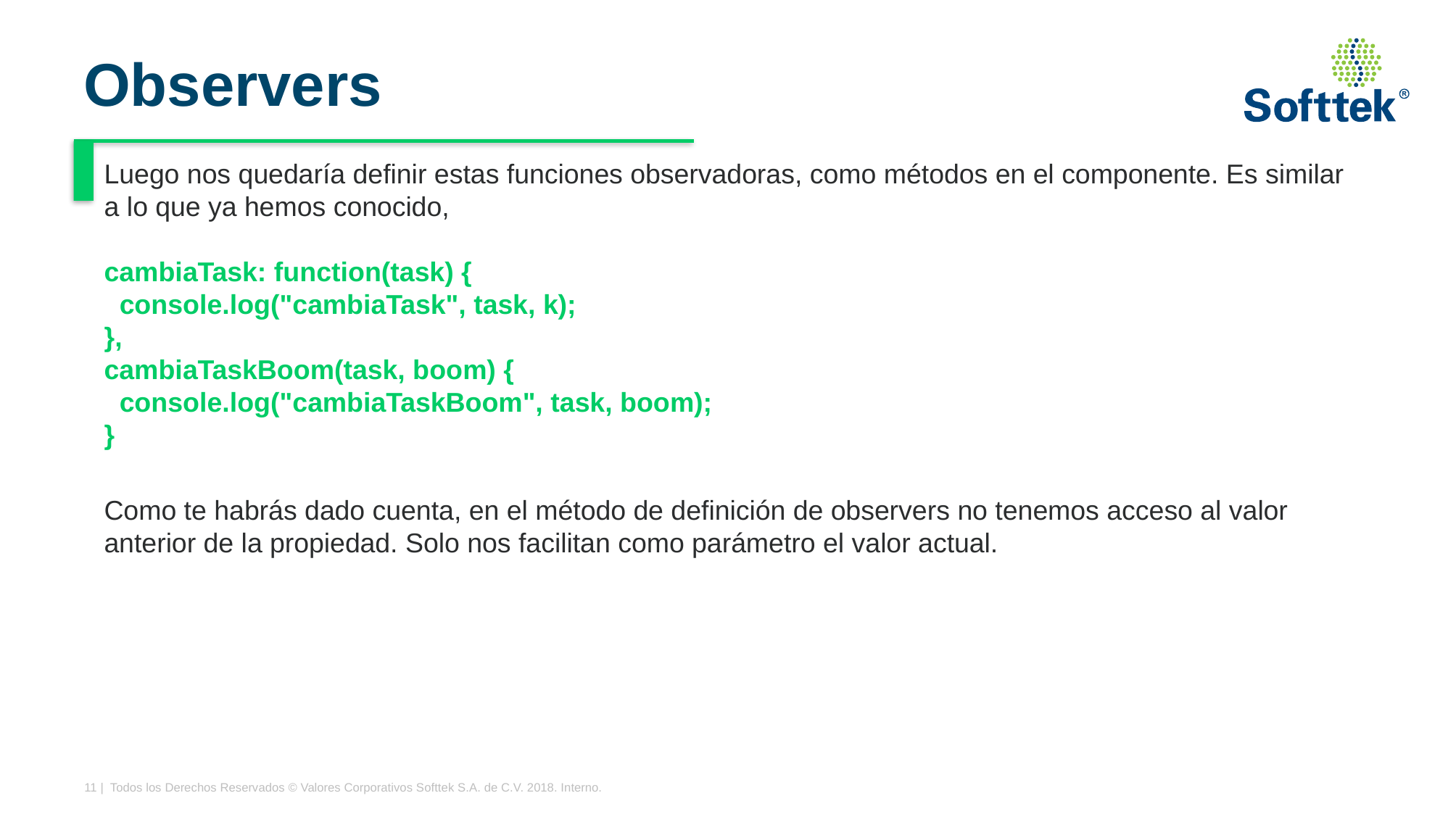

# Observers

Luego nos quedaría definir estas funciones observadoras, como métodos en el componente. Es similar a lo que ya hemos conocido,

cambiaTask: function(task) {
  console.log("cambiaTask", task, k);
},
cambiaTaskBoom(task, boom) {
  console.log("cambiaTaskBoom", task, boom);
}

Como te habrás dado cuenta, en el método de definición de observers no tenemos acceso al valor anterior de la propiedad. Solo nos facilitan como parámetro el valor actual.